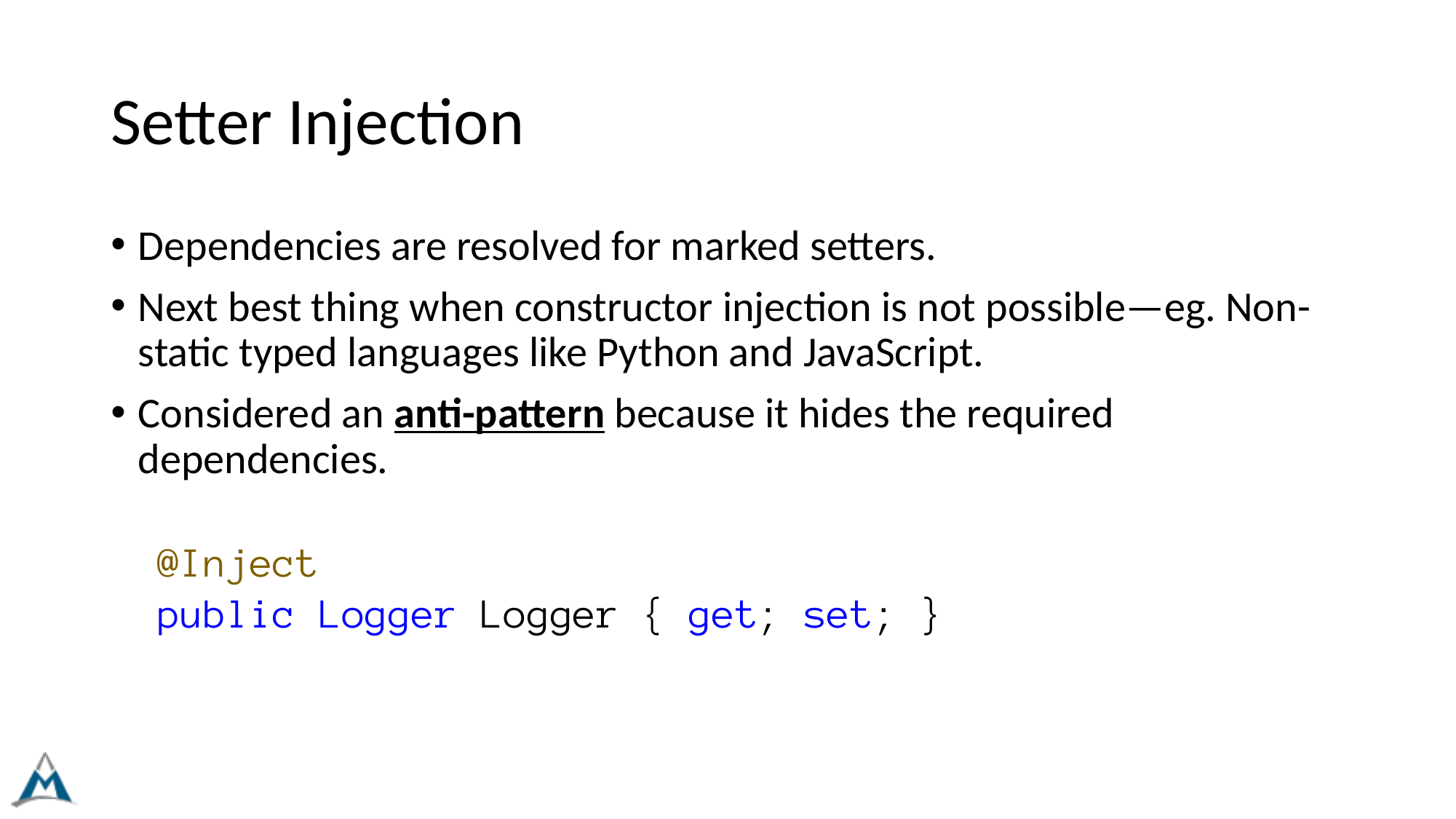

# Setter Injection
Dependencies are resolved for marked setters.
Next best thing when constructor injection is not possible—eg. Non-static typed languages like Python and JavaScript.
Considered an anti-pattern because it hides the required dependencies.
@Inject
public Logger Logger { get; set; }